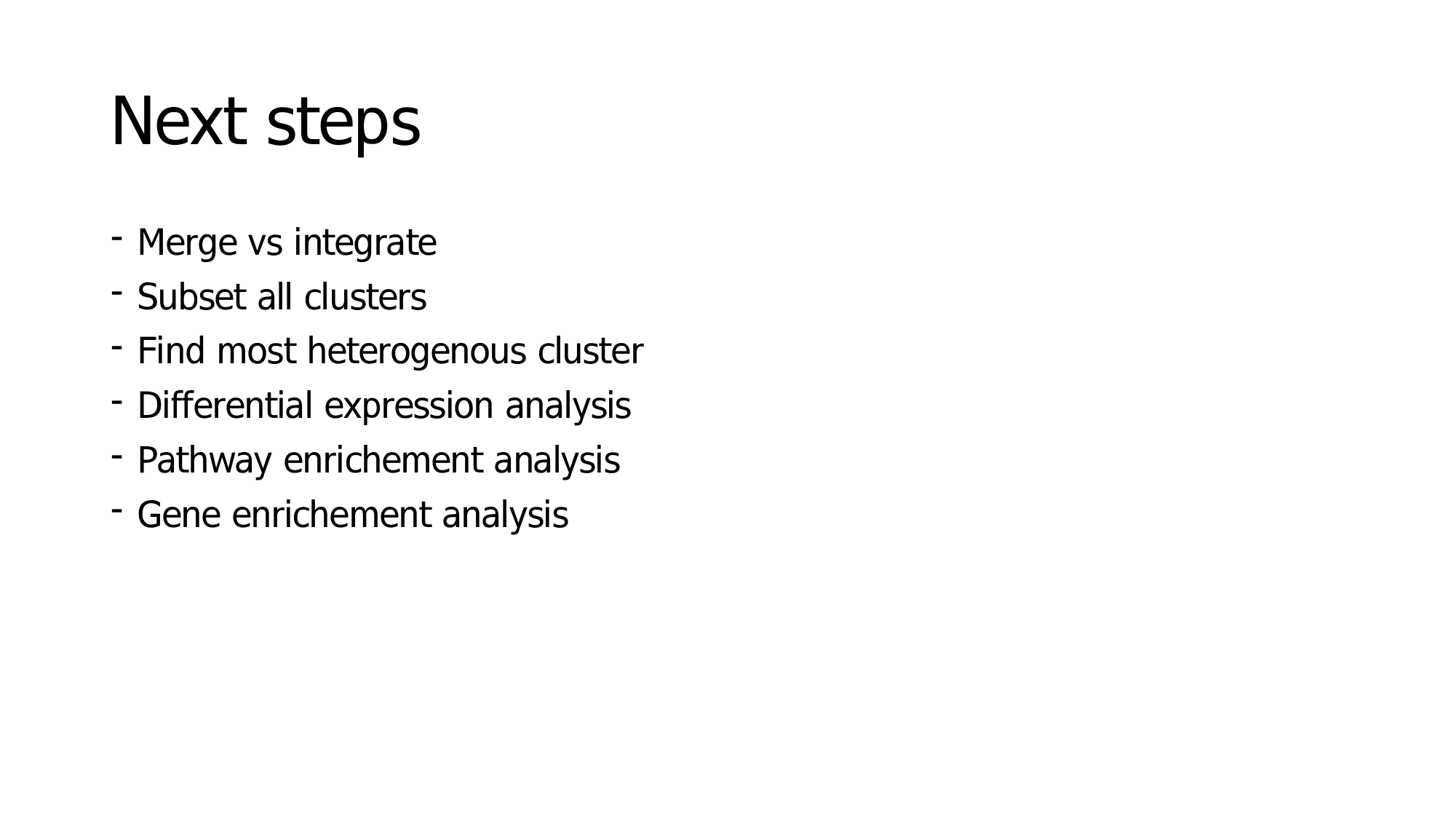

# Next steps
Merge vs integrate
Subset all clusters
Find most heterogenous cluster
Differential expression analysis
Pathway enrichement analysis
Gene enrichement analysis